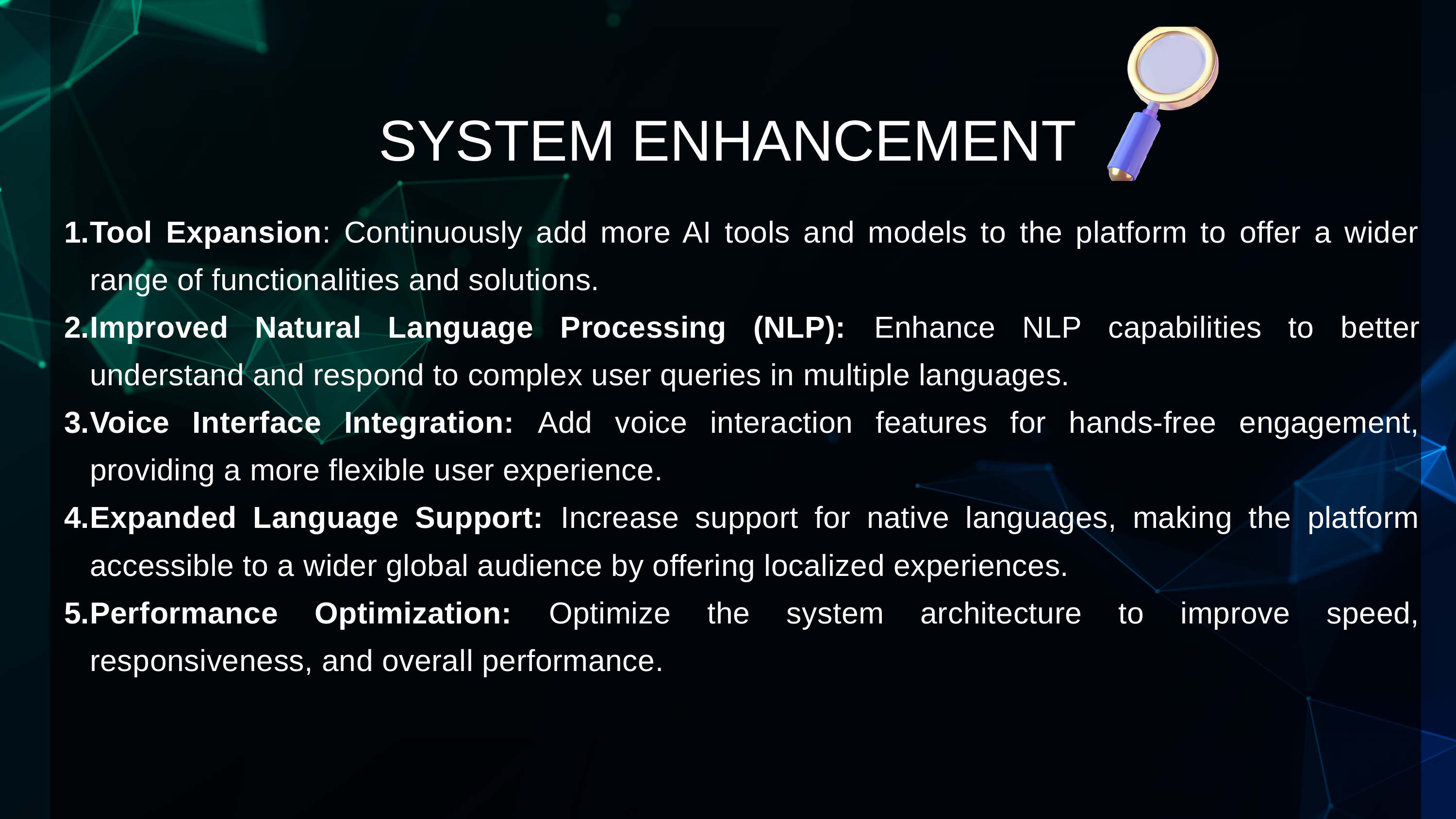

SYSTEM ENHANCEMENT
Tool Expansion: Continuously add more AI tools and models to the platform to offer a wider range of functionalities and solutions.
Improved Natural Language Processing (NLP): Enhance NLP capabilities to better understand and respond to complex user queries in multiple languages.
Voice Interface Integration: Add voice interaction features for hands-free engagement, providing a more flexible user experience.
Expanded Language Support: Increase support for native languages, making the platform accessible to a wider global audience by offering localized experiences.
Performance Optimization: Optimize the system architecture to improve speed, responsiveness, and overall performance.